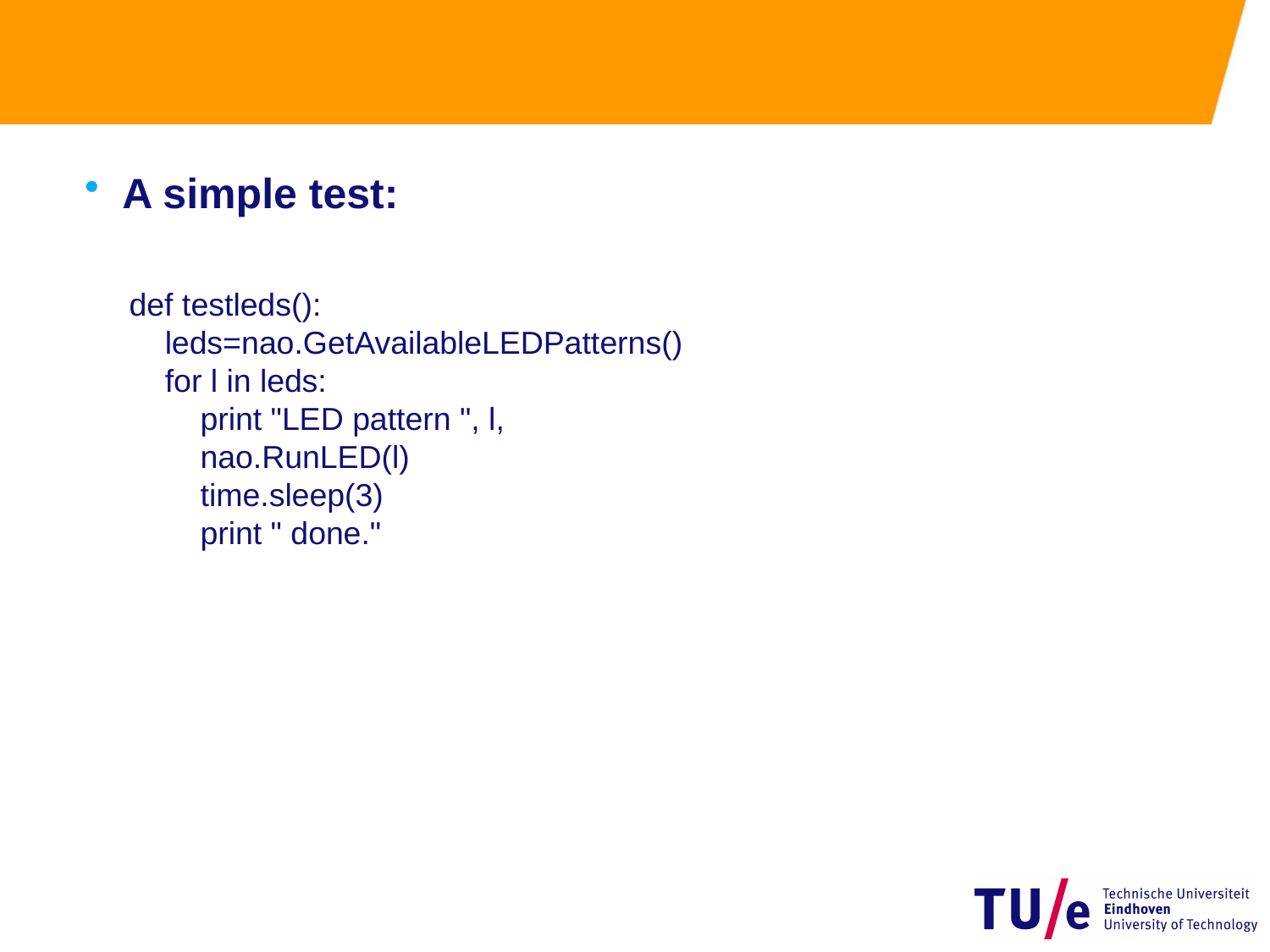

#
A simple test:
def testleds():
    leds=nao.GetAvailableLEDPatterns()
    for l in leds:
        print "LED pattern ", l,
        nao.RunLED(l)
        time.sleep(3)
        print " done."